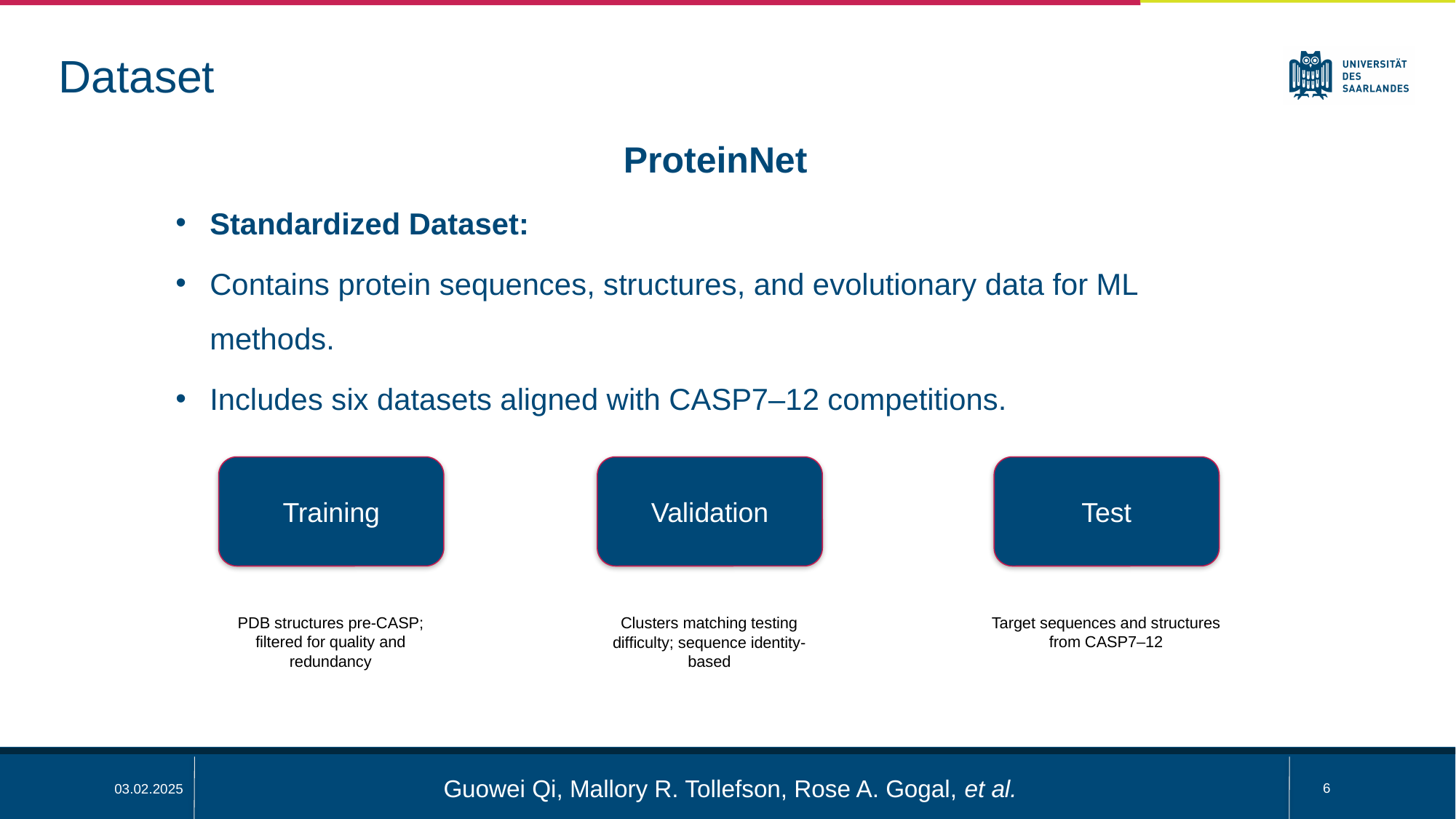

Dataset
ProteinNet
Standardized Dataset:
Contains protein sequences, structures, and evolutionary data for ML methods.
Includes six datasets aligned with CASP7–12 competitions.

Training
Validation
Test
PDB structures pre-CASP; filtered for quality and redundancy
Target sequences and structures from CASP7–12
Clusters matching testing difficulty; sequence identity-based
Guowei Qi, Mallory R. Tollefson, Rose A. Gogal, et al.
6
03.02.2025